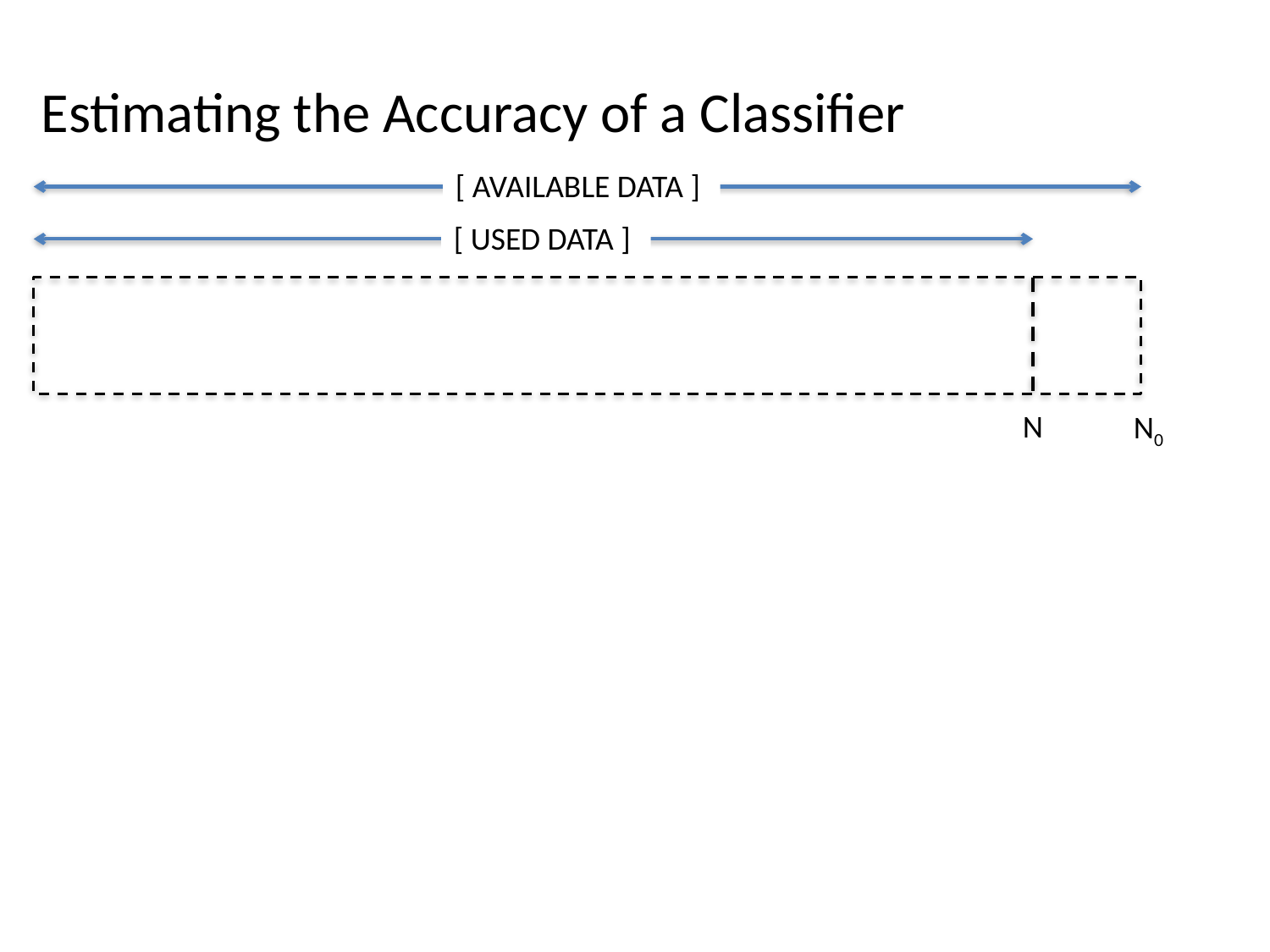

Estimating the Accuracy of a Classifier
[ AVAILABLE DATA ]

N0
[ USED DATA ]
N